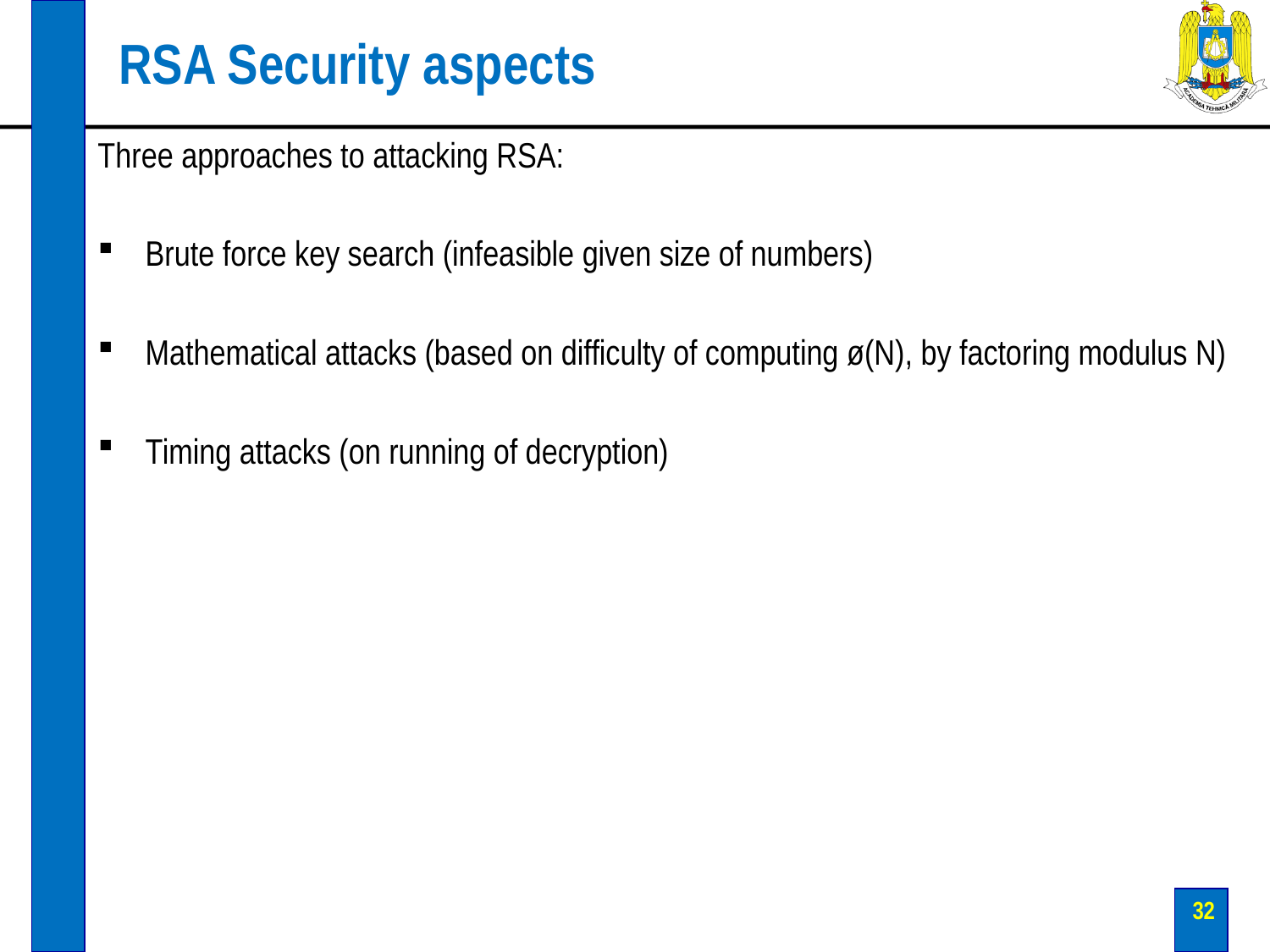

# RSA Security aspects
Three approaches to attacking RSA:

Brute force key search (infeasible given size of numbers)

Mathematical attacks (based on difficulty of computing ø(N), by factoring modulus N)

Timing attacks (on running of decryption)

32